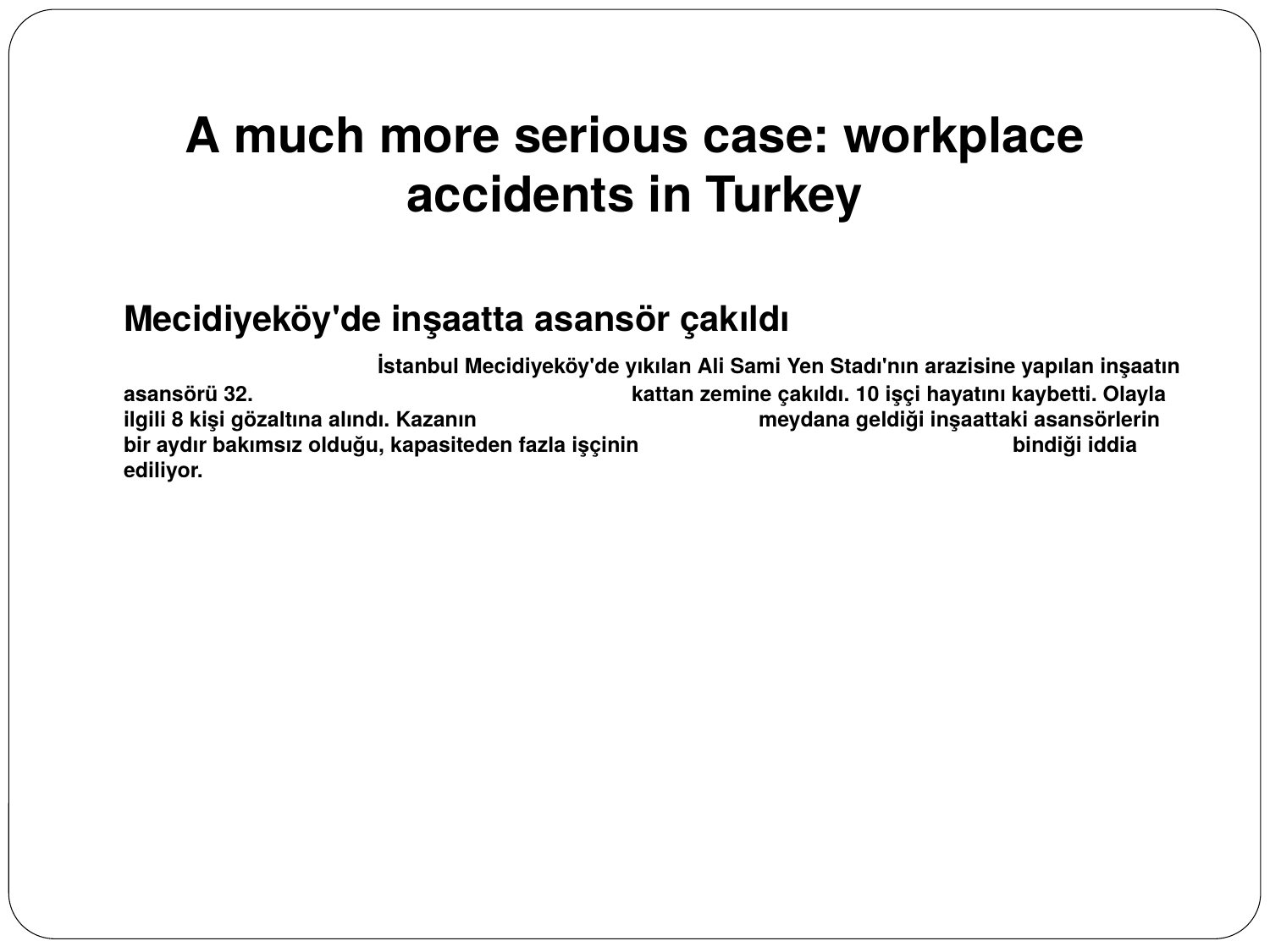

# A much more serious case: workplace accidents in Turkey

	Mecidiyeköy'de inşaatta asansör çakıldı
			İstanbul Mecidiyeköy'de yıkılan Ali Sami Yen Stadı'nın arazisine yapılan inşaatın asansörü 32. 			kattan zemine çakıldı. 10 işçi hayatını kaybetti. Olayla ilgili 8 kişi gözaltına alındı. Kazanın 			meydana geldiği inşaattaki asansörlerin bir aydır bakımsız olduğu, kapasiteden fazla işçinin 			bindiği iddia ediliyor.